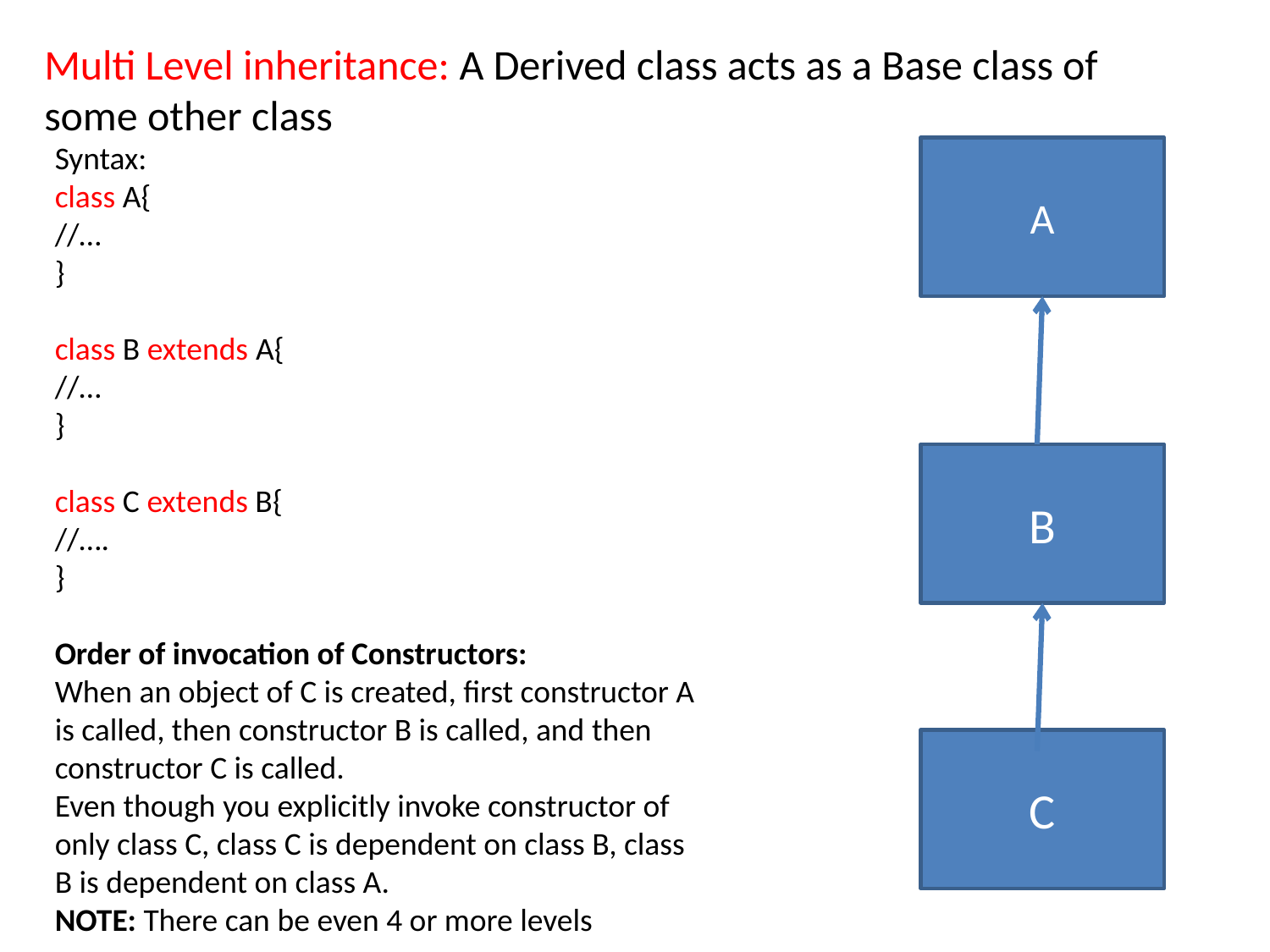

Multi Level inheritance: A Derived class acts as a Base class of some other class
Syntax:
class A{
//…
}

class B extends A{
//…
}

class C extends B{
//….
}

Order of invocation of Constructors:
When an object of C is created, first constructor A is called, then constructor B is called, and then constructor C is called.
Even though you explicitly invoke constructor of only class C, class C is dependent on class B, class B is dependent on class A.
NOTE: There can be even 4 or more levels
A
B
C